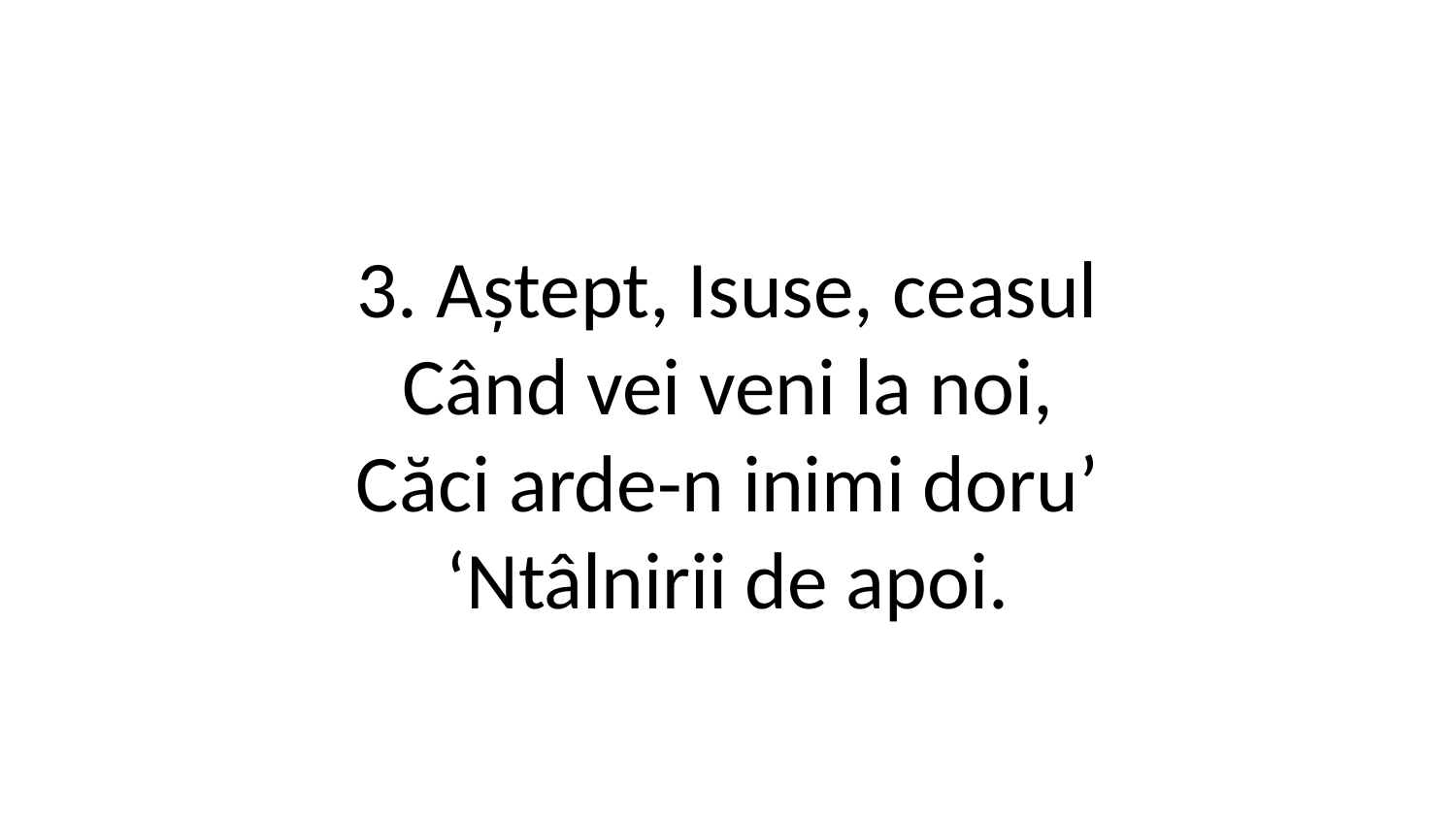

3. Aștept, Isuse, ceasul
Când vei veni la noi,
Căci arde-n inimi doru’
‘Ntâlnirii de apoi.